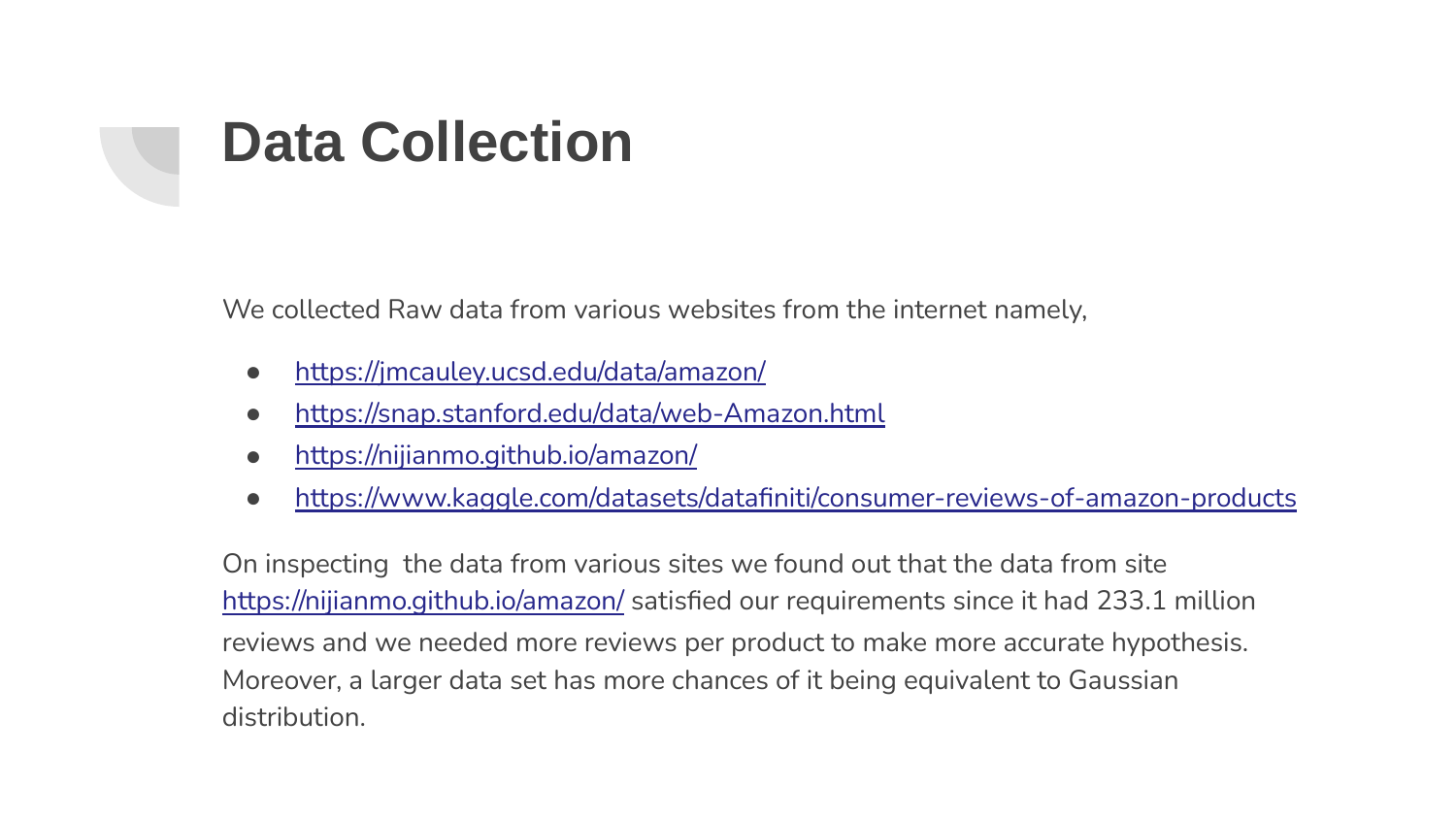

# Data Collection
We collected Raw data from various websites from the internet namely,
https://jmcauley.ucsd.edu/data/amazon/
https://snap.stanford.edu/data/web-Amazon.html
https://nijianmo.github.io/amazon/
https://www.kaggle.com/datasets/datafiniti/consumer-reviews-of-amazon-products
On inspecting  the data from various sites we found out that the data from site https://nijianmo.github.io/amazon/ satisfied our requirements since it had 233.1 million reviews and we needed more reviews per product to make more accurate hypothesis. Moreover, a larger data set has more chances of it being equivalent to Gaussian distribution.